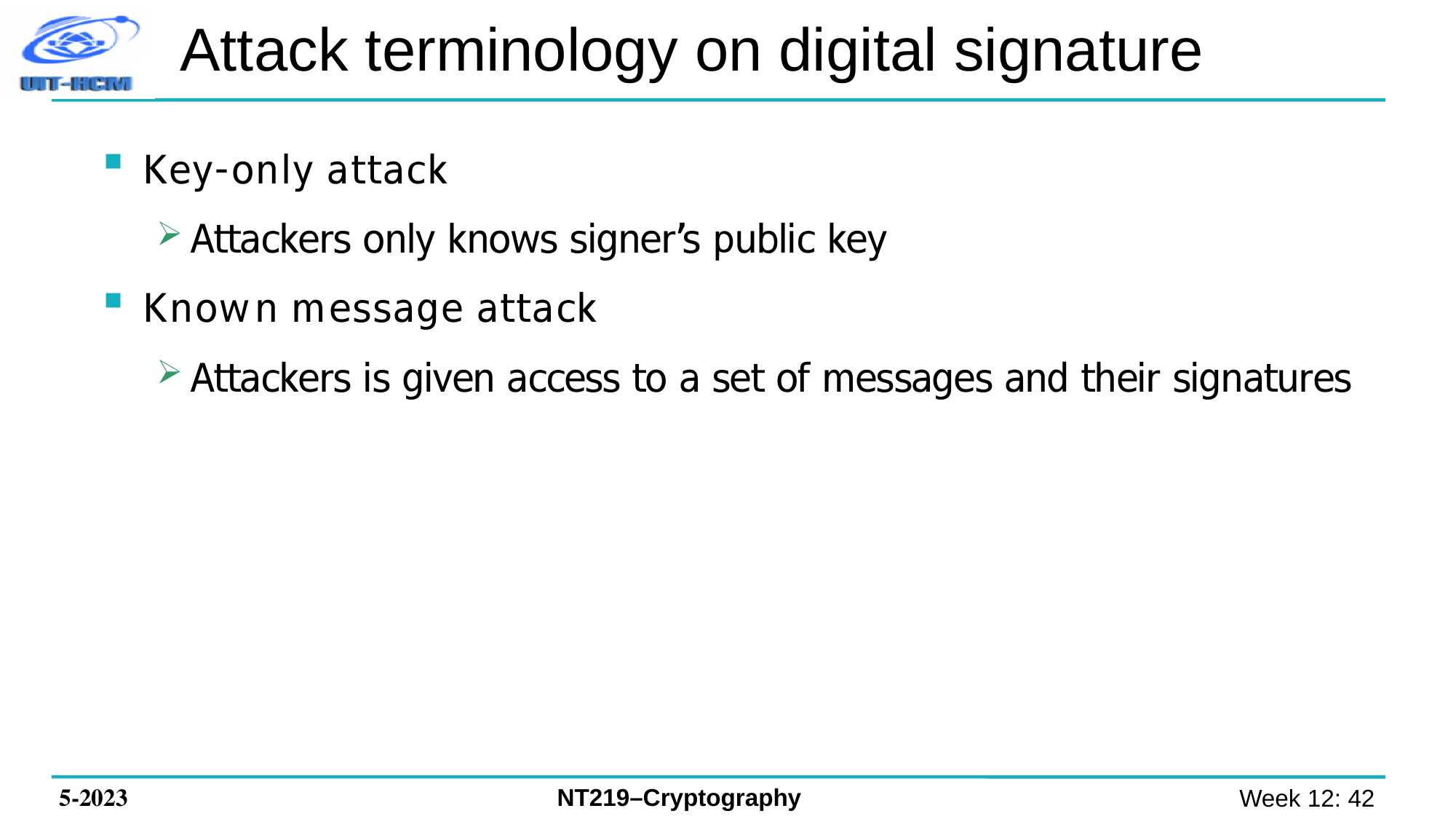

# Attack terminology on digital signature
Key-only attack
Attackers only knows signer’s public key
Known message attack
Attackers is given access to a set of messages and their signatures